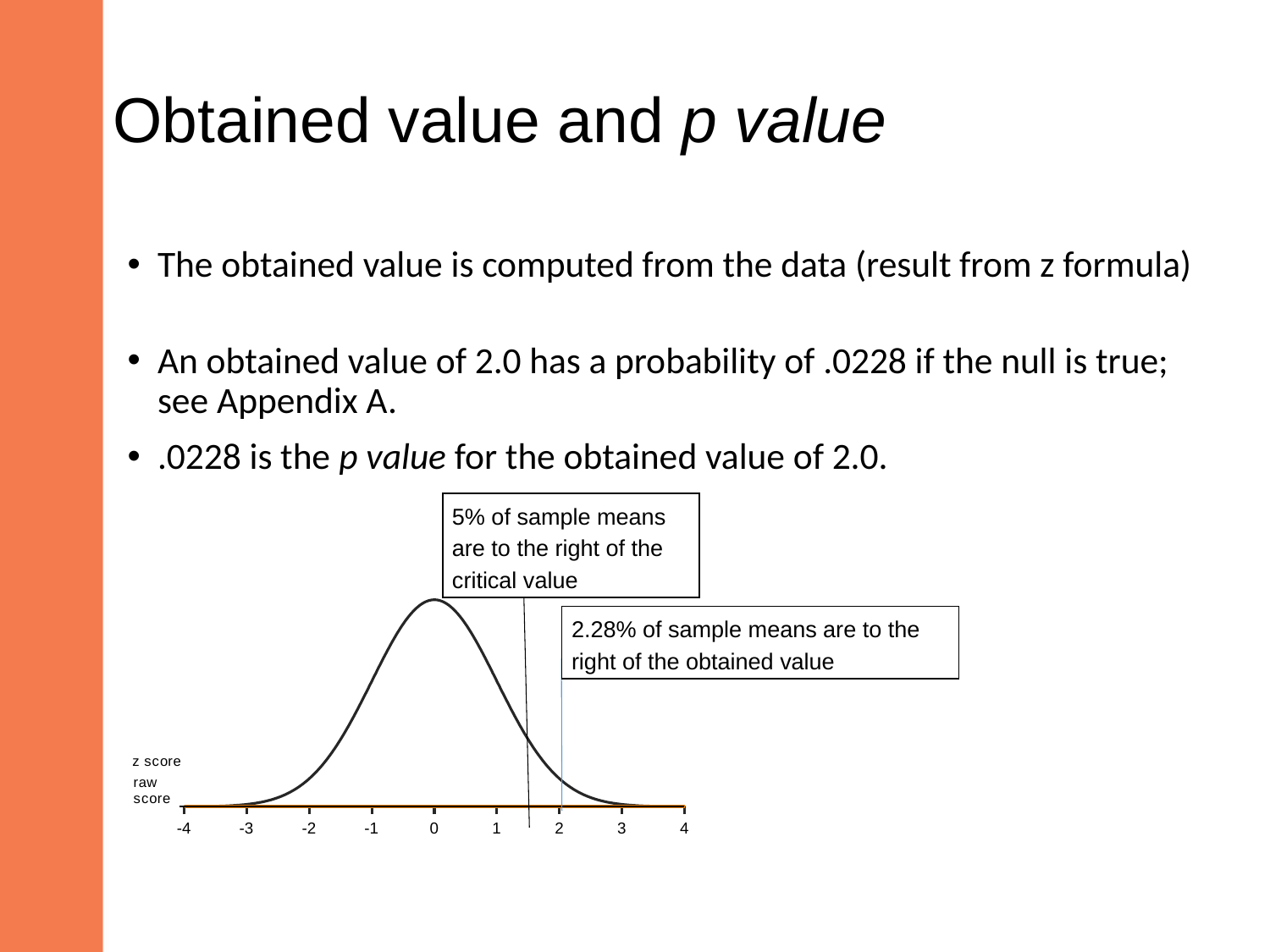

# Obtained value and p value
The obtained value is computed from the data (result from z formula)
An obtained value of 2.0 has a probability of .0228 if the null is true; see Appendix A.
.0228 is the p value for the obtained value of 2.0.

5% of sample means are to the right of the critical value

### Chart

| Category |  |  |
|---|---|---|
2.28% of sample means are to the right of the obtained value